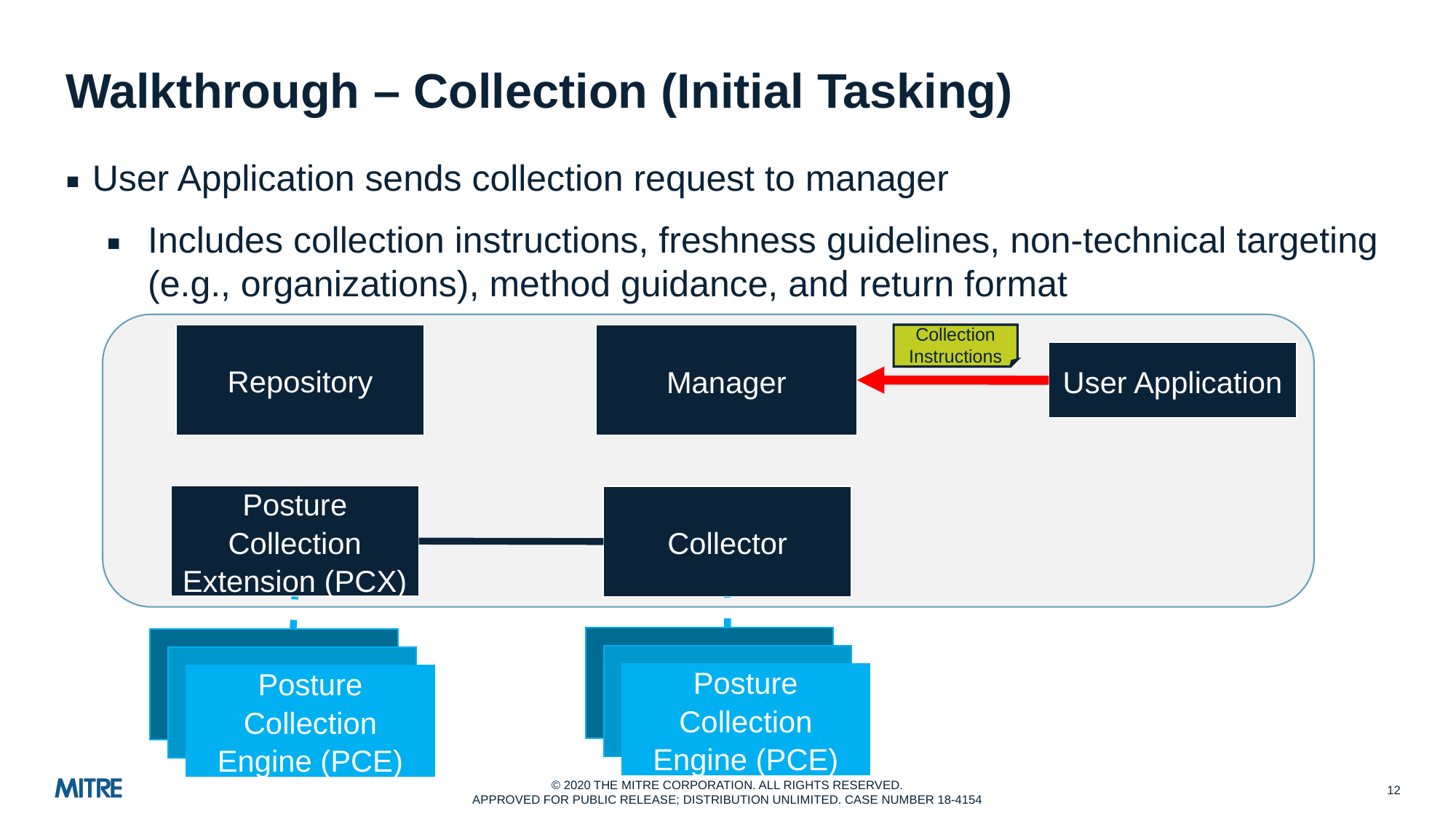

# Walkthrough – Collection (Initial Tasking)
User Application sends collection request to manager
Includes collection instructions, freshness guidelines, non-technical targeting (e.g., organizations), method guidance, and return format

Repository
Manager
User Application
Posture Collection Extension (PCX)
Collector
Collection Instructions

Posture Collection Engine (PCE)

Posture Collection Engine (PCE)
12